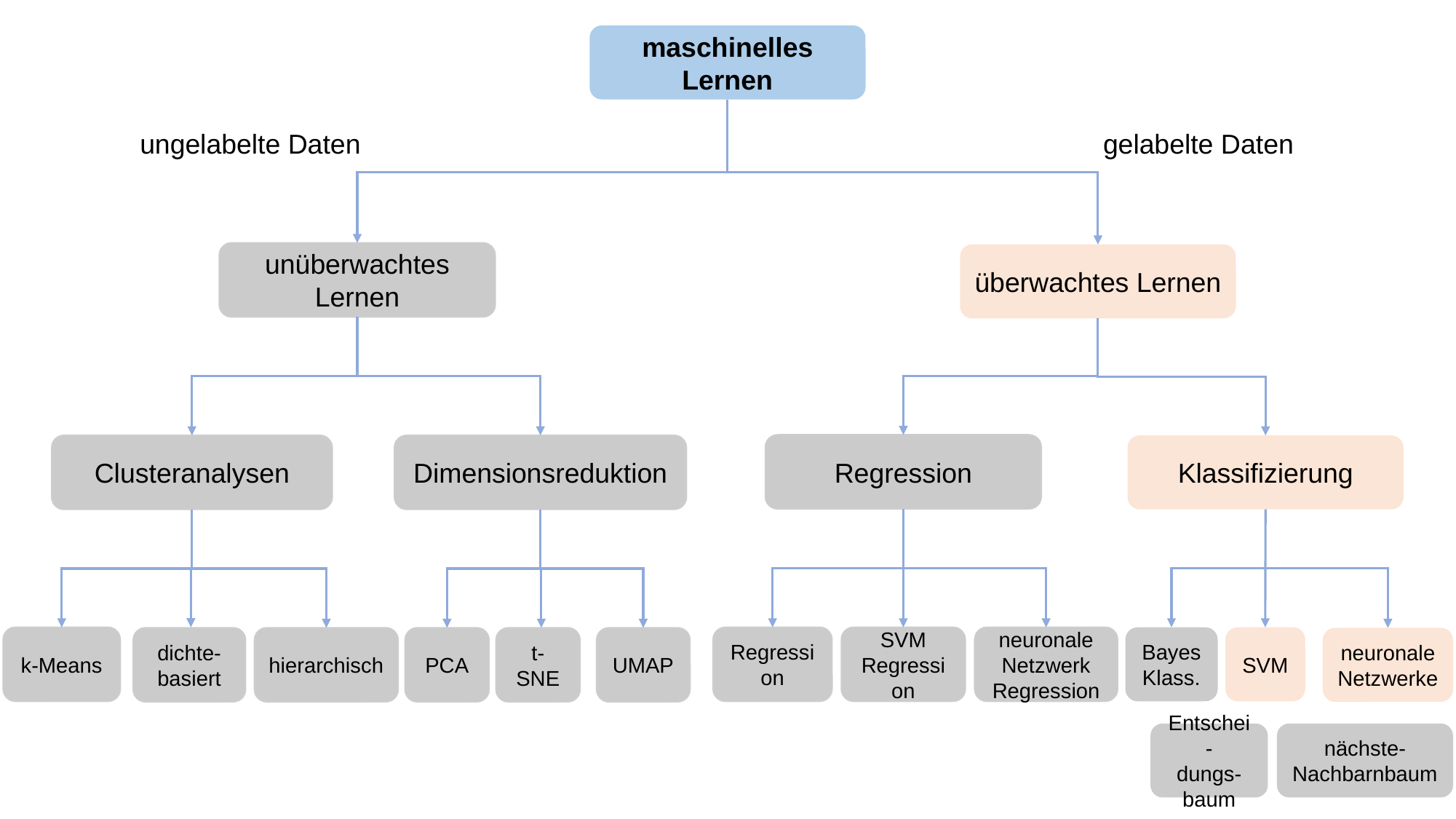

maschinelles Lernen
ungelabelte Daten
gelabelte Daten
unüberwachtes Lernen
überwachtes Lernen
Regression
Dimensionsreduktion
Klassifizierung
Clusteranalysen
k-Means
Regression
SVM
Regression
neuronale
Netzwerk
Regression
Bayes
Klass.
SVM
t-SNE
neuronale
Netzwerke
dichte-
basiert
hierarchisch
UMAP
PCA
Entschei-
dungs-
baum
nächste-
Nachbarnbaum